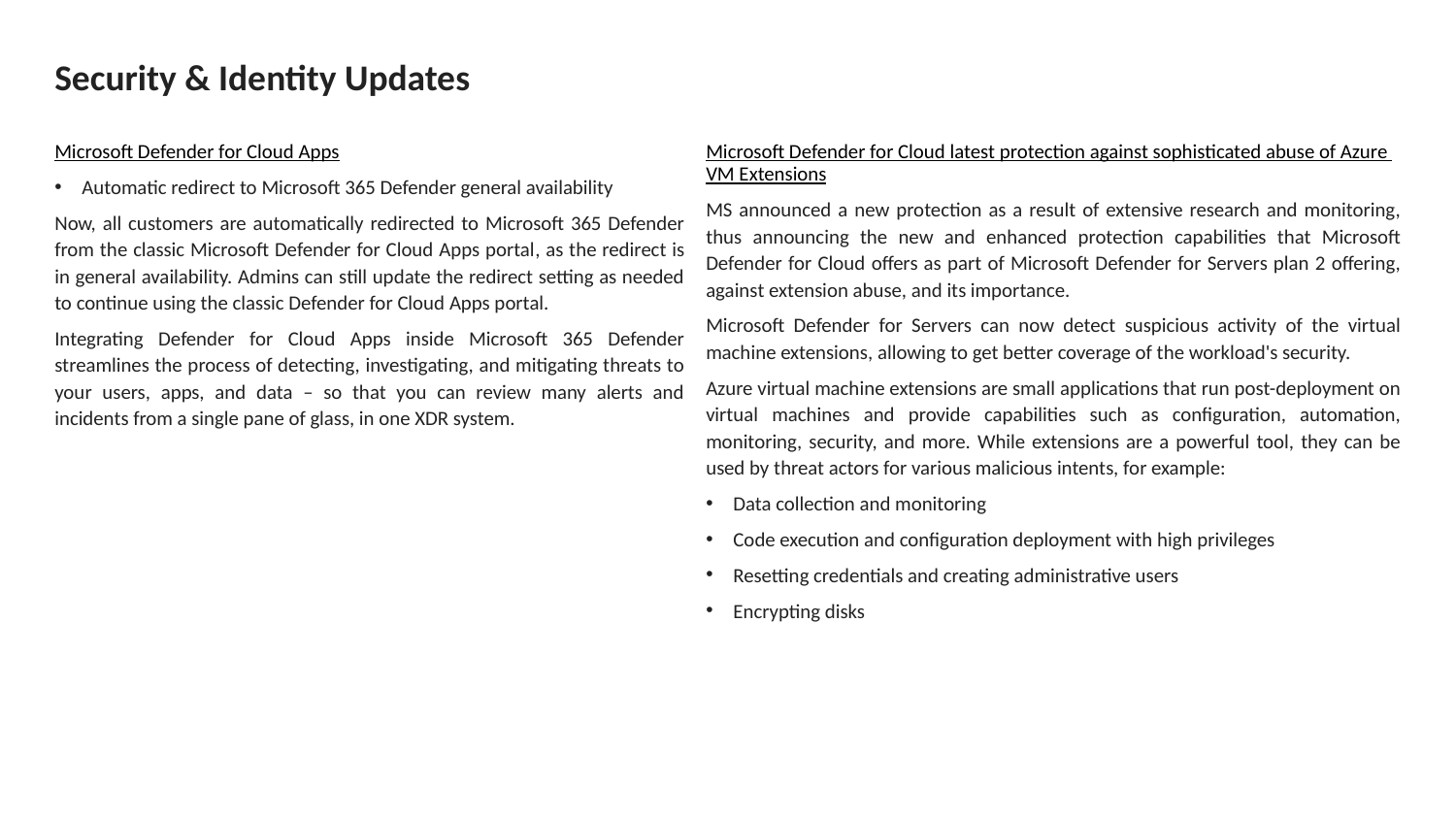

# Security & Identity Updates
Microsoft Defender for Cloud Apps
Automatic redirect to Microsoft 365 Defender general availability
Now, all customers are automatically redirected to Microsoft 365 Defender from the classic Microsoft Defender for Cloud Apps portal, as the redirect is in general availability. Admins can still update the redirect setting as needed to continue using the classic Defender for Cloud Apps portal.
Integrating Defender for Cloud Apps inside Microsoft 365 Defender streamlines the process of detecting, investigating, and mitigating threats to your users, apps, and data – so that you can review many alerts and incidents from a single pane of glass, in one XDR system.
Microsoft Defender for Cloud latest protection against sophisticated abuse of Azure VM Extensions
MS announced a new protection as a result of extensive research and monitoring, thus announcing the new and enhanced protection capabilities that Microsoft Defender for Cloud offers as part of Microsoft Defender for Servers plan 2 offering, against extension abuse, and its importance.
Microsoft Defender for Servers can now detect suspicious activity of the virtual machine extensions, allowing to get better coverage of the workload's security.
Azure virtual machine extensions are small applications that run post-deployment on virtual machines and provide capabilities such as configuration, automation, monitoring, security, and more. While extensions are a powerful tool, they can be used by threat actors for various malicious intents, for example:
Data collection and monitoring
Code execution and configuration deployment with high privileges
Resetting credentials and creating administrative users
Encrypting disks